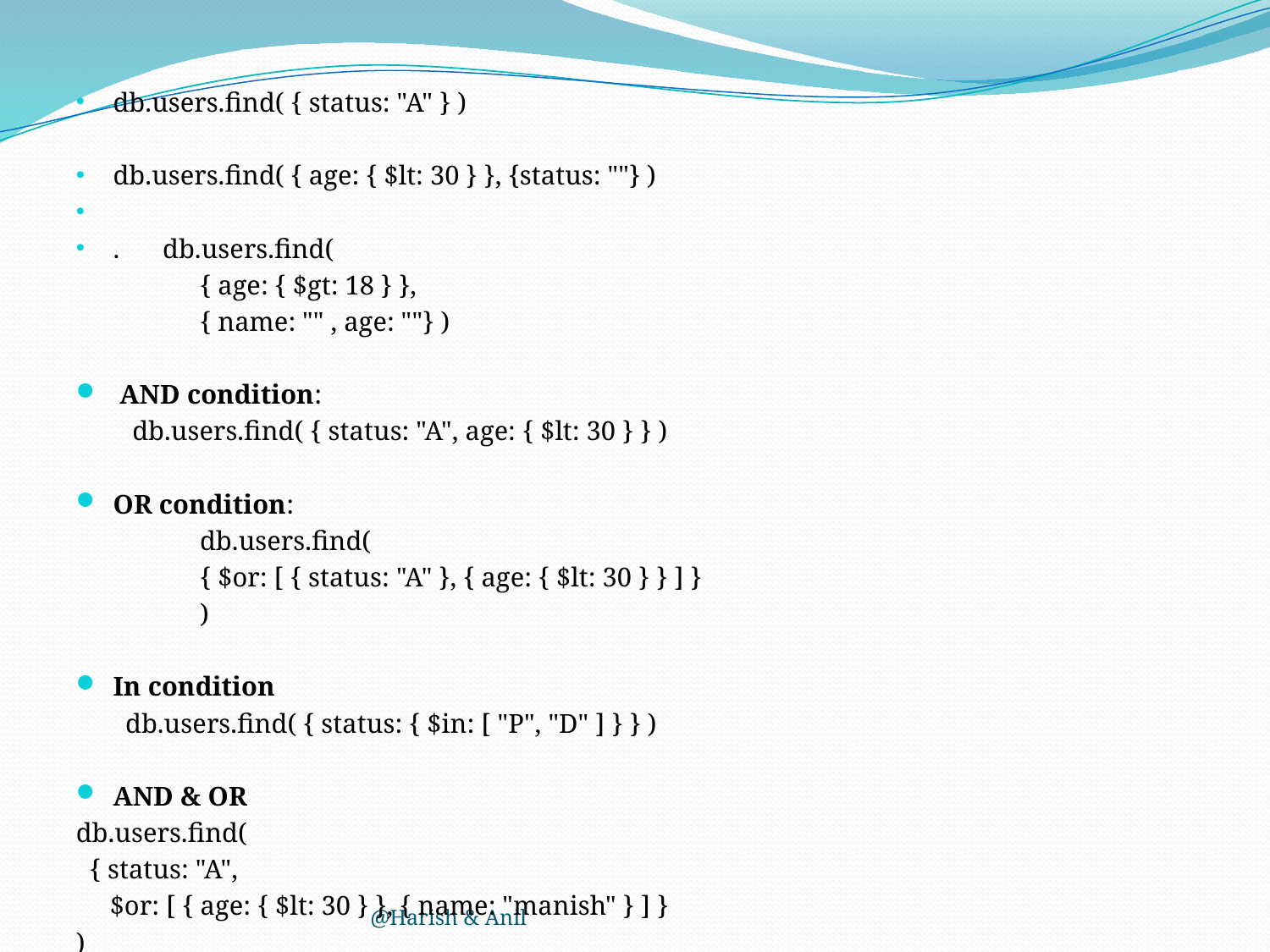

db.users.find( { status: "A" } )

db.users.find( { age: { $lt: 30 } }, {status: ""} )

.	db.users.find(
{ age: { $gt: 18 } },
{ name: "" , age: ""} )

 AND condition:
	 db.users.find( { status: "A", age: { $lt: 30 } } )

OR condition:
db.users.find(
{ $or: [ { status: "A" }, { age: { $lt: 30 } } ] }
)

In condition
	db.users.find( { status: { $in: [ "P", "D" ] } } )

AND & OR
db.users.find(
  { status: "A",
     $or: [ { age: { $lt: 30 } }, { name: "manish" } ] }
)

@Harish & Anil